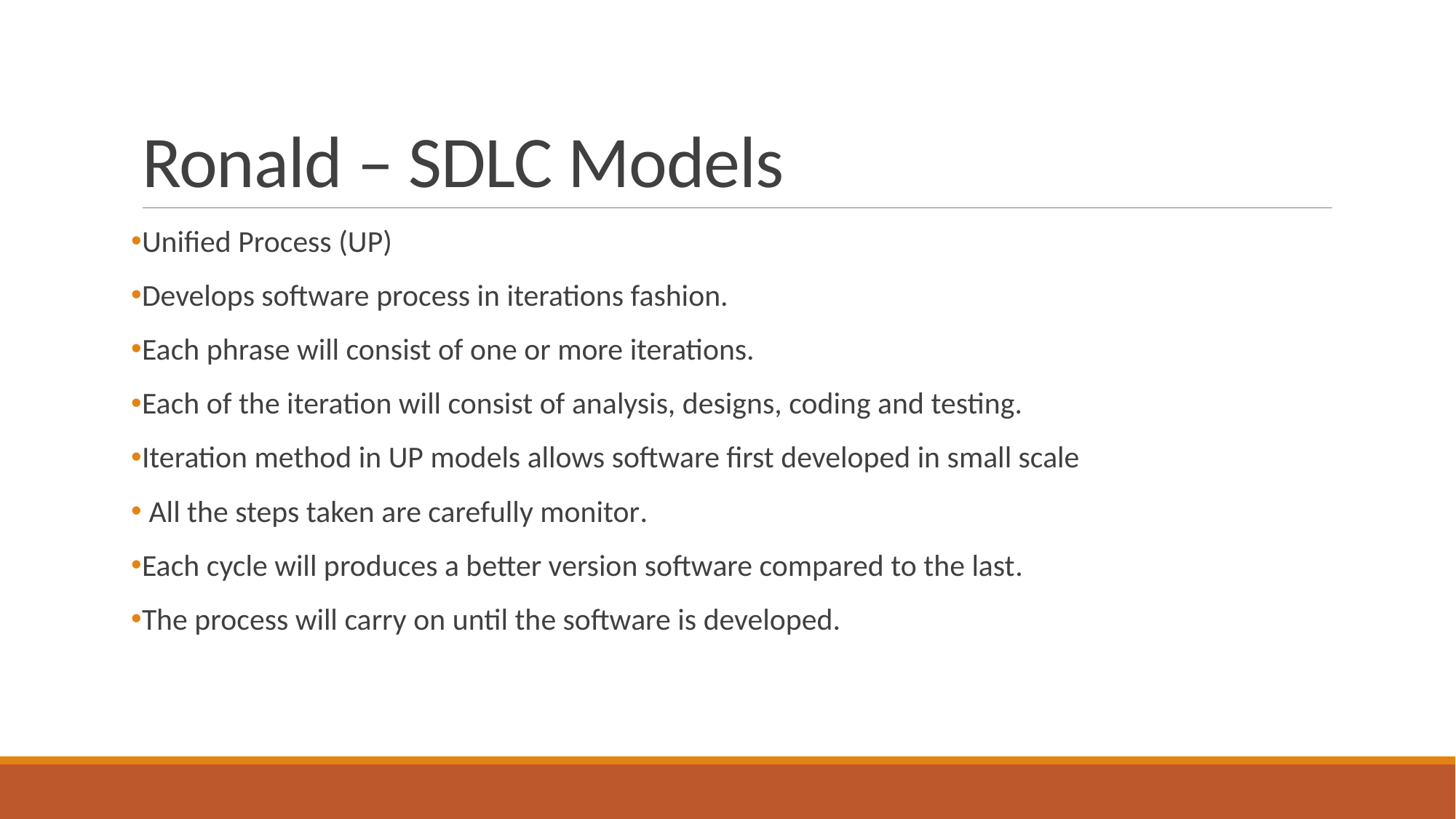

# Ronald – SDLC Models
Unified Process (UP)
Develops software process in iterations fashion.
Each phrase will consist of one or more iterations.
Each of the iteration will consist of analysis, designs, coding and testing.
Iteration method in UP models allows software first developed in small scale
 All the steps taken are carefully monitor.
Each cycle will produces a better version software compared to the last.
The process will carry on until the software is developed.